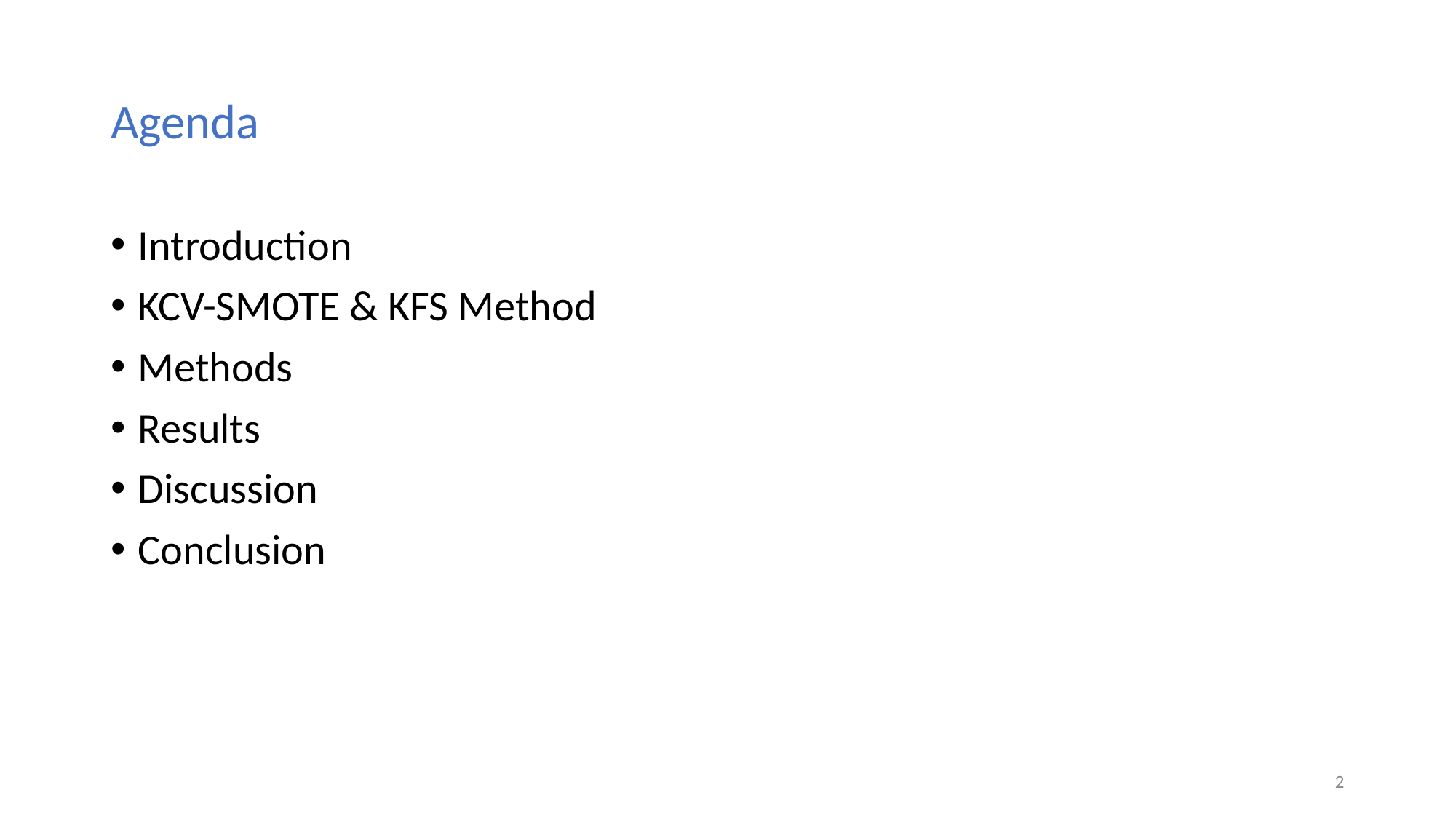

# Agenda
Introduction
KCV-SMOTE & KFS Method
Methods
Results
Discussion
Conclusion
2